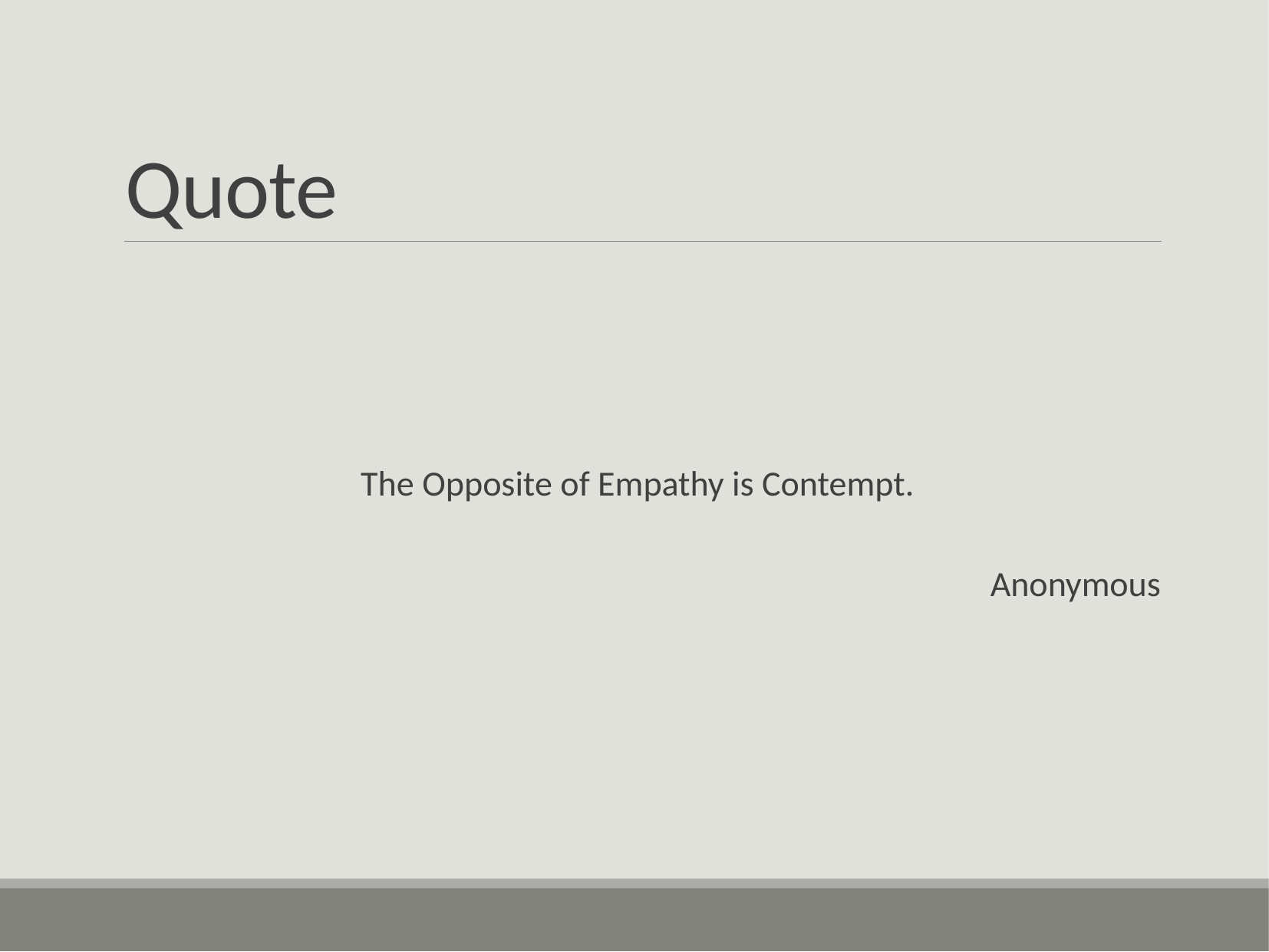

# Quote
The Opposite of Empathy is Contempt.
Anonymous